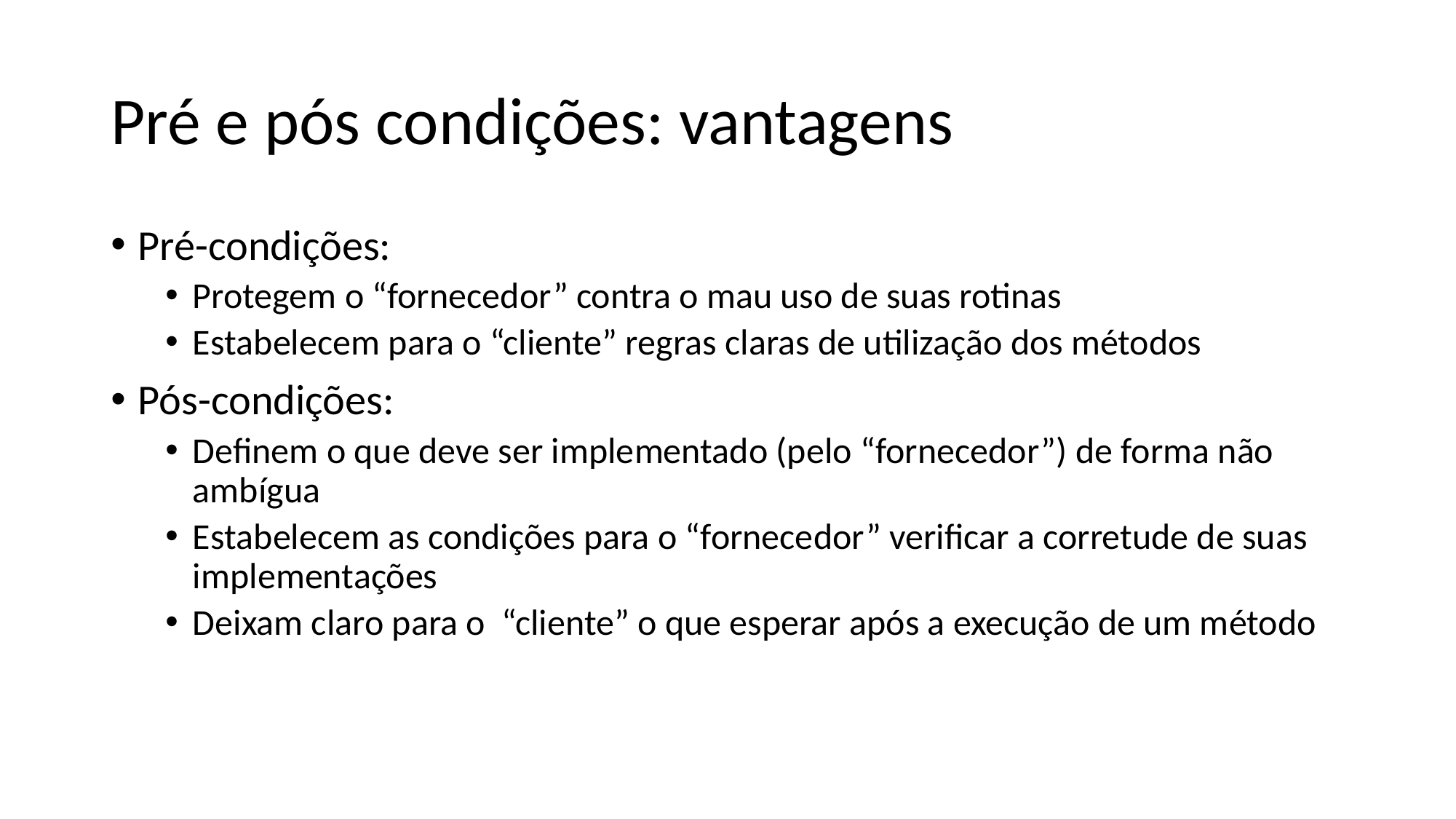

# Pré e pós condições: vantagens
Pré-condições:
Protegem o “fornecedor” contra o mau uso de suas rotinas
Estabelecem para o “cliente” regras claras de utilização dos métodos
Pós-condições:
Definem o que deve ser implementado (pelo “fornecedor”) de forma não ambígua
Estabelecem as condições para o “fornecedor” verificar a corretude de suas implementações
Deixam claro para o  “cliente” o que esperar após a execução de um método